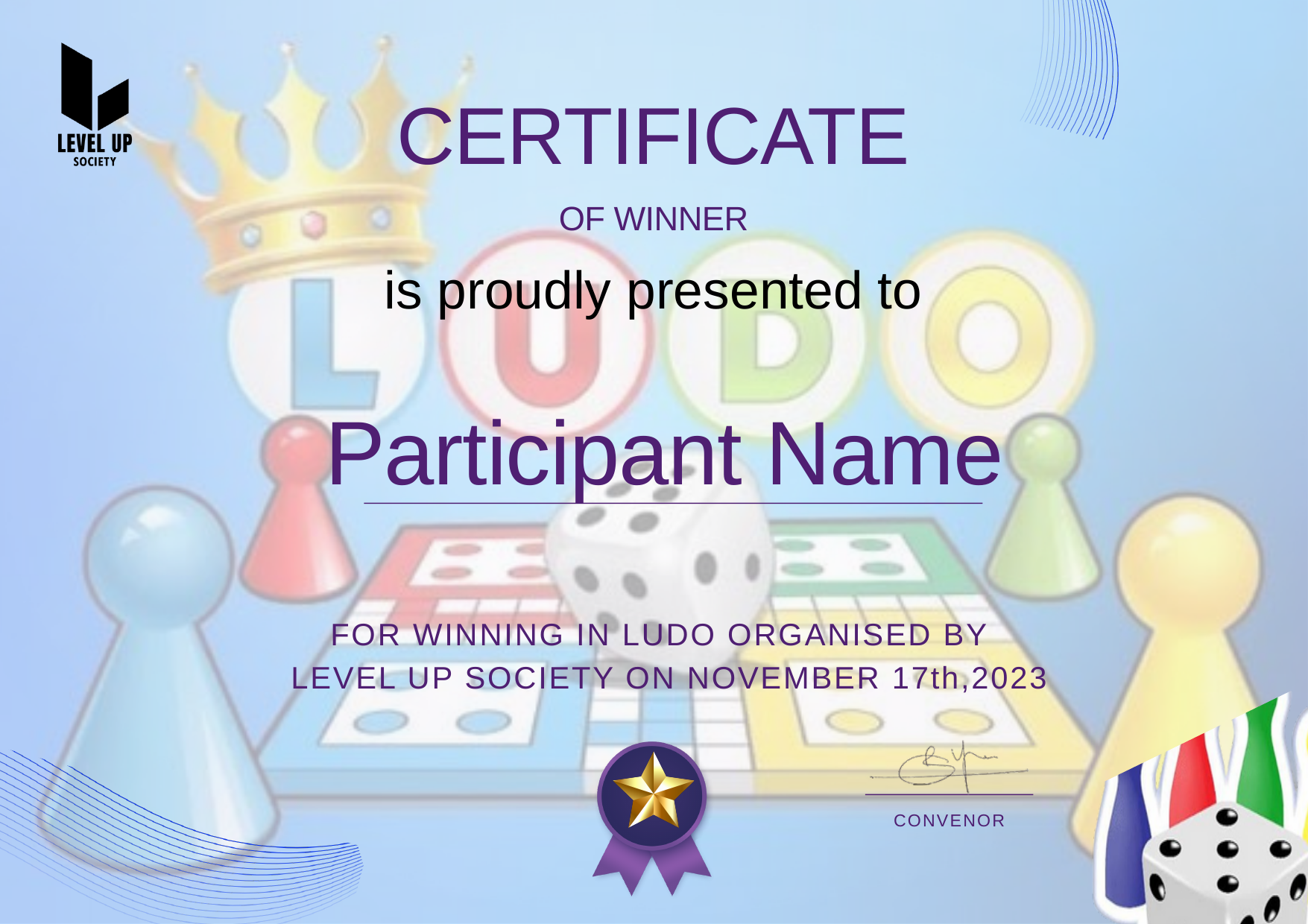

CERTIFICATE
OF WINNER
is proudly presented to
Participant Name

FOR WINNING IN LUDO ORGANISED BY
 LEVEL UP SOCIETY ON NOVEMBER 17th,2023

CONVENOR